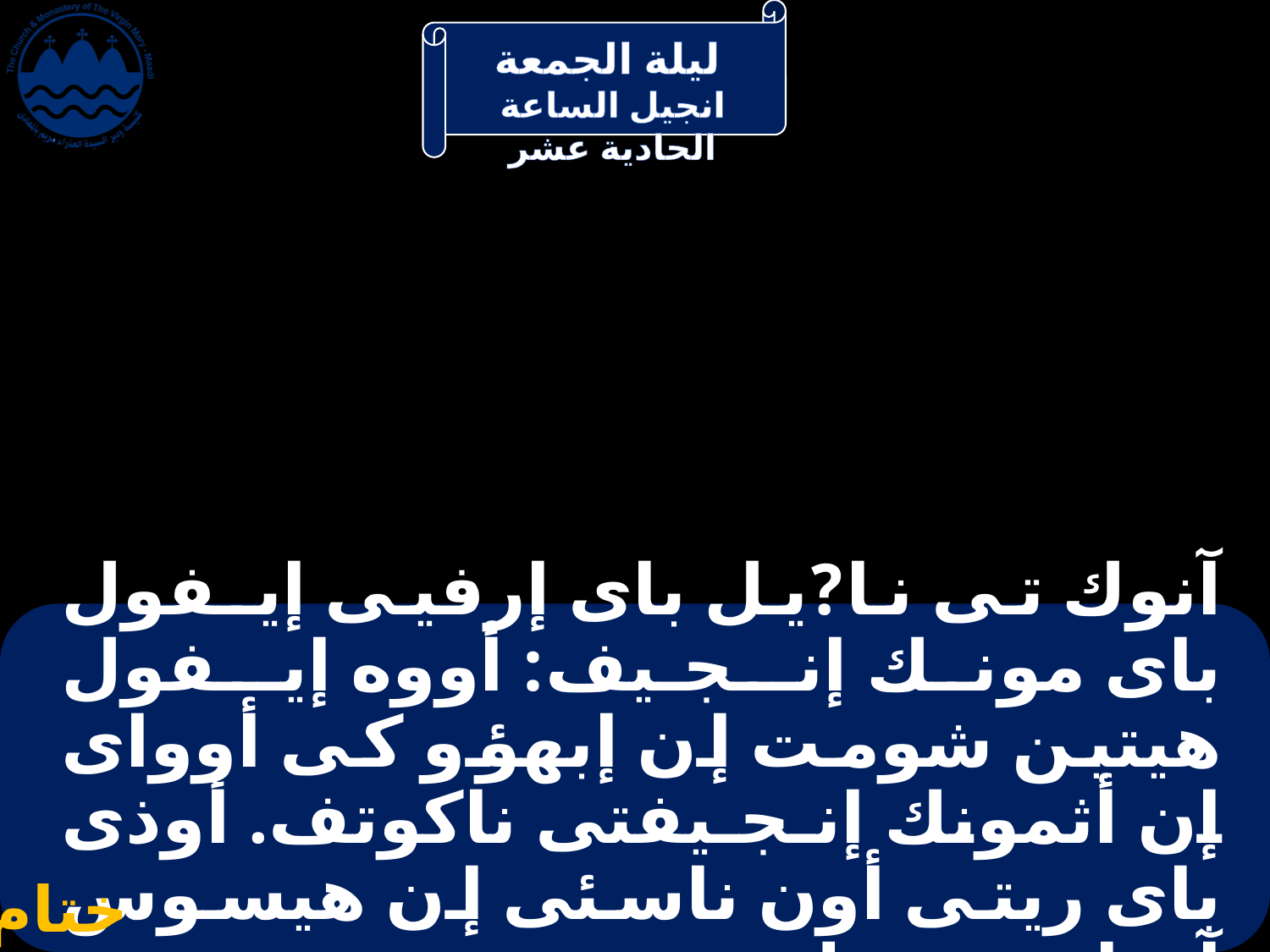

# آنوك تى نا?يل باى إرفيى إيـفول باى مونك إنـجـيف: أووه إيـفول هيتين شومت إن إبهؤو كى أوواى إن أثمونك إنـجـيفتى ناكوتف. أوذى باى ريتى أون ناسئى إن هيسوس آن إنـجـي طوميت ميثرى.
ختام